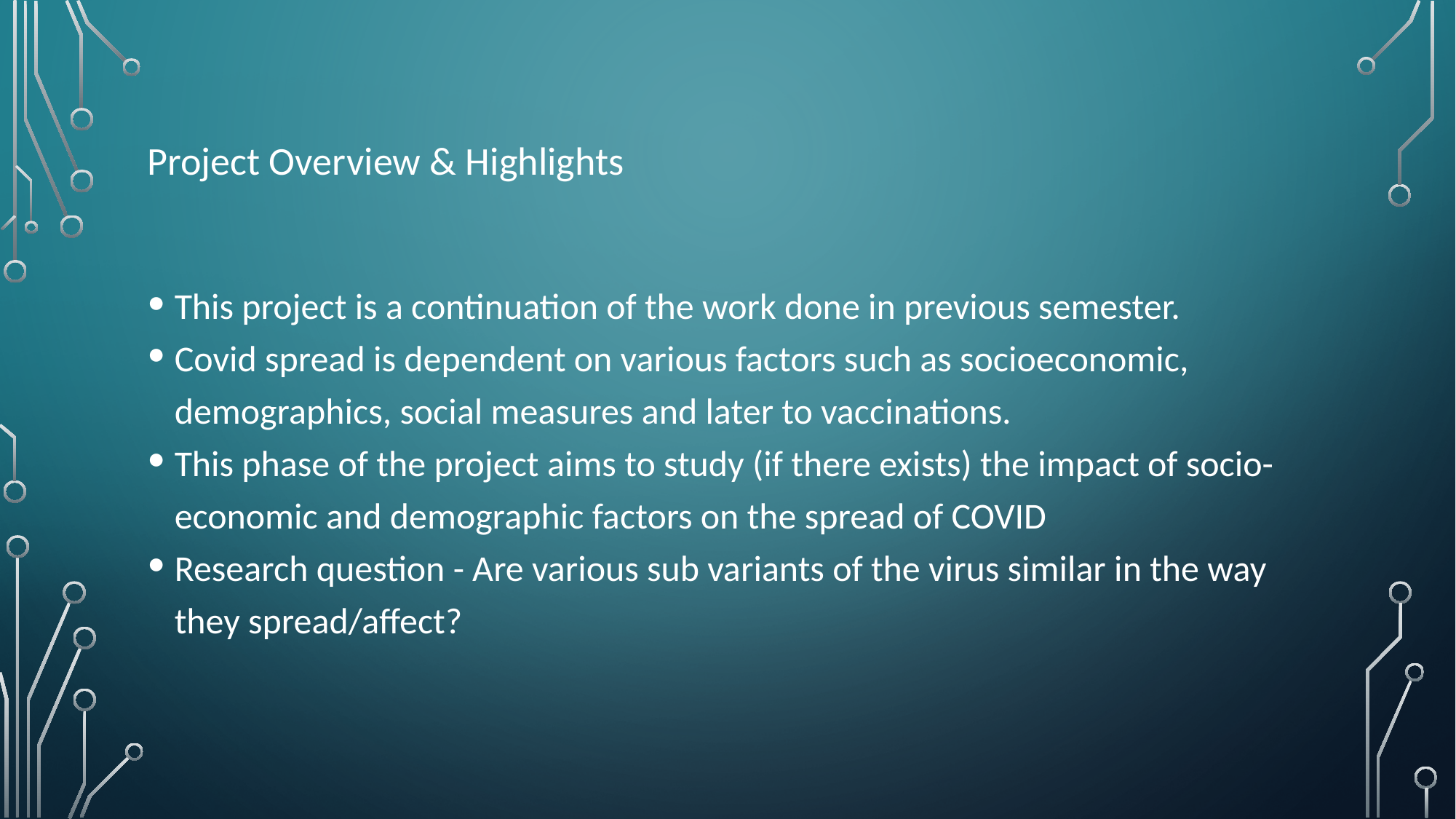

# Project Overview & Highlights
This project is a continuation of the work done in previous semester.
Covid spread is dependent on various factors such as socioeconomic, demographics, social measures and later to vaccinations.
This phase of the project aims to study (if there exists) the impact of socio-economic and demographic factors on the spread of COVID
Research question - Are various sub variants of the virus similar in the way they spread/affect?